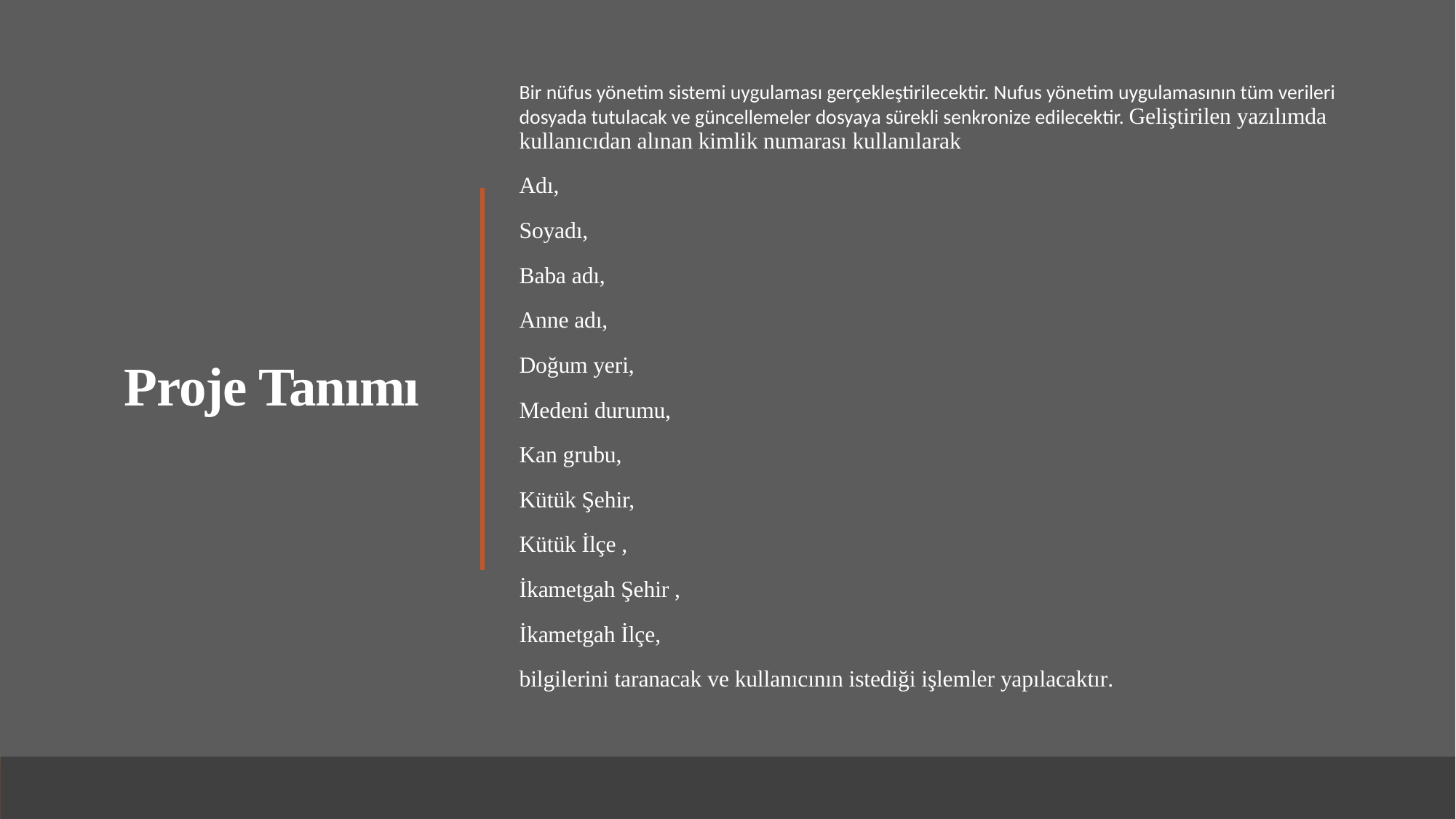

# Proje Tanımı
Bir nüfus yönetim sistemi uygulaması gerçekleştirilecektir. Nufus yönetim uygulamasının tüm verileri dosyada tutulacak ve güncellemeler dosyaya sürekli senkronize edilecektir. Geliştirilen yazılımda kullanıcıdan alınan kimlik numarası kullanılarak
Adı,
Soyadı,
Baba adı,
Anne adı,
Doğum yeri,
Medeni durumu,
Kan grubu,
Kütük Şehir,
Kütük İlçe ,
İkametgah Şehir ,
İkametgah İlçe,
bilgilerini taranacak ve kullanıcının istediği işlemler yapılacaktır.